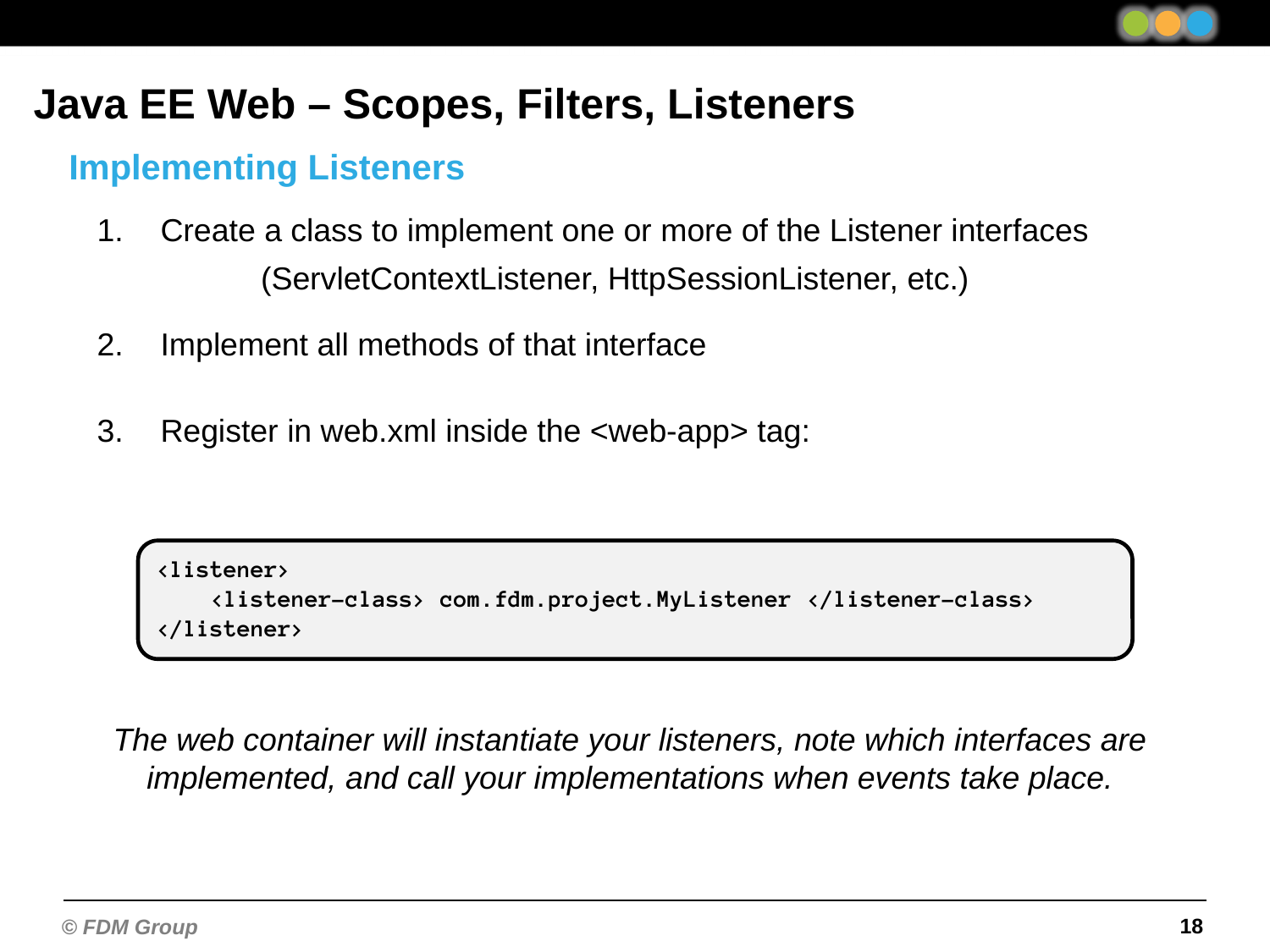

Java EE Web – Scopes, Filters, Listeners
Implementing Listeners
Create a class to implement one or more of the Listener interfaces
	(ServletContextListener, HttpSessionListener, etc.)
Implement all methods of that interface
Register in web.xml inside the <web-app> tag:

The web container will instantiate your listeners, note which interfaces are implemented, and call your implementations when events take place.
<listener>
    <listener-class> com.fdm.project.MyListener </listener-class>
</listener>
18